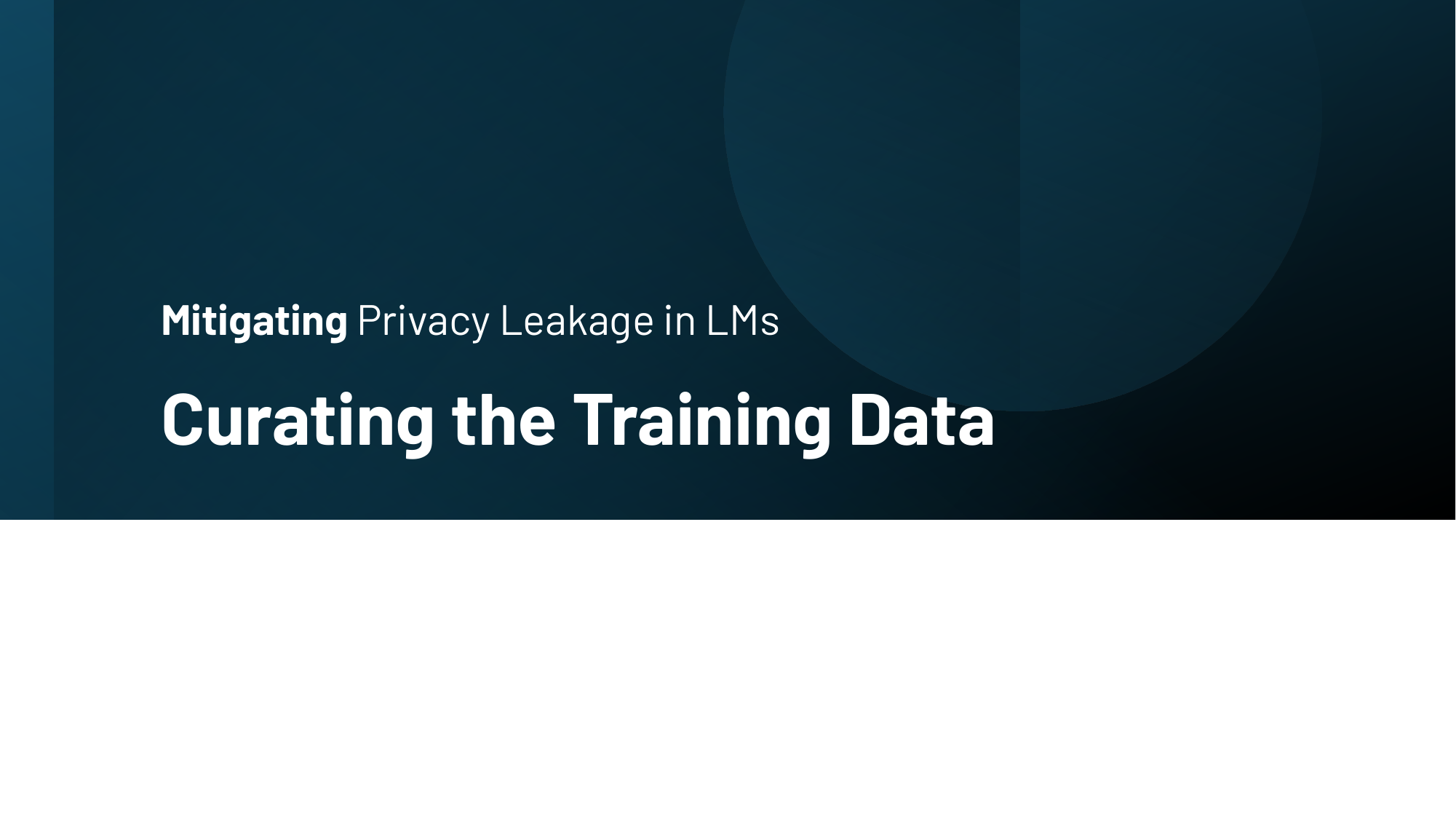

Mitigating Privacy Leakage in LMs
Curating the Training Data